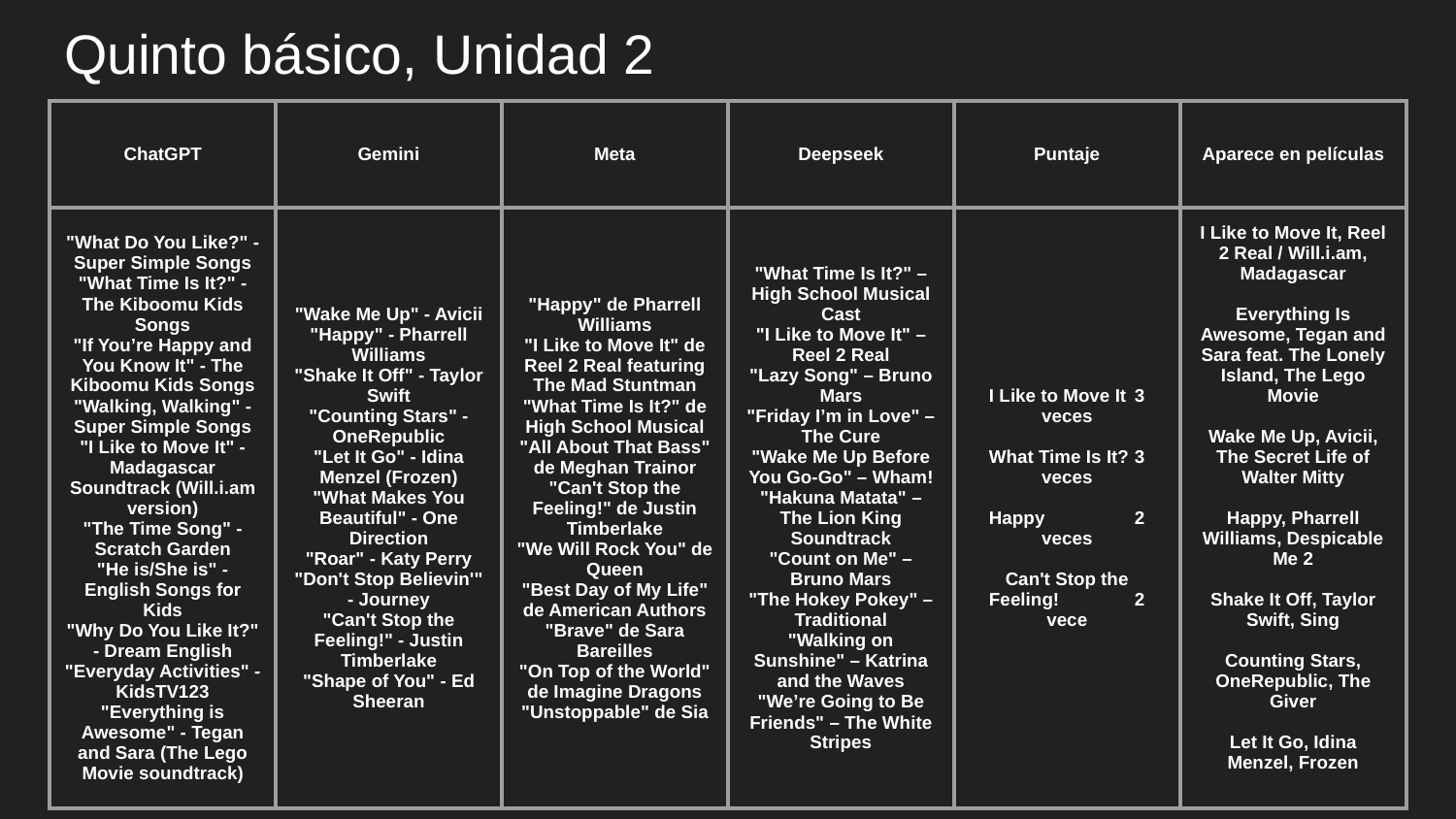

# Quinto básico, Unidad 2
| ChatGPT | Gemini | Meta | Deepseek | Puntaje | Aparece en películas |
| --- | --- | --- | --- | --- | --- |
| "What Do You Like?" - Super Simple Songs "What Time Is It?" - The Kiboomu Kids Songs "If You’re Happy and You Know It" - The Kiboomu Kids Songs "Walking, Walking" - Super Simple Songs "I Like to Move It" - Madagascar Soundtrack (Will.i.am version) "The Time Song" - Scratch Garden "He is/She is" - English Songs for Kids "Why Do You Like It?" - Dream English "Everyday Activities" - KidsTV123 "Everything is Awesome" - Tegan and Sara (The Lego Movie soundtrack) | "Wake Me Up" - Avicii "Happy" - Pharrell Williams "Shake It Off" - Taylor Swift "Counting Stars" - OneRepublic "Let It Go" - Idina Menzel (Frozen) "What Makes You Beautiful" - One Direction "Roar" - Katy Perry "Don't Stop Believin'" - Journey "Can't Stop the Feeling!" - Justin Timberlake "Shape of You" - Ed Sheeran | "Happy" de Pharrell Williams "I Like to Move It" de Reel 2 Real featuring The Mad Stuntman "What Time Is It?" de High School Musical "All About That Bass" de Meghan Trainor "Can't Stop the Feeling!" de Justin Timberlake "We Will Rock You" de Queen "Best Day of My Life" de American Authors "Brave" de Sara Bareilles "On Top of the World" de Imagine Dragons "Unstoppable" de Sia | "What Time Is It?" – High School Musical Cast "I Like to Move It" – Reel 2 Real "Lazy Song" – Bruno Mars "Friday I’m in Love" – The Cure "Wake Me Up Before You Go-Go" – Wham! "Hakuna Matata" – The Lion King Soundtrack "Count on Me" – Bruno Mars "The Hokey Pokey" – Traditional "Walking on Sunshine" – Katrina and the Waves "We’re Going to Be Friends" – The White Stripes | I Like to Move It 3 veces What Time Is It? 3 veces Happy 2 veces Can't Stop the Feeling! 2 vece | I Like to Move It, Reel 2 Real / Will.i.am, Madagascar Everything Is Awesome, Tegan and Sara feat. The Lonely Island, The Lego Movie Wake Me Up, Avicii, The Secret Life of Walter Mitty Happy, Pharrell Williams, Despicable Me 2 Shake It Off, Taylor Swift, Sing Counting Stars, OneRepublic, The Giver Let It Go, Idina Menzel, Frozen |